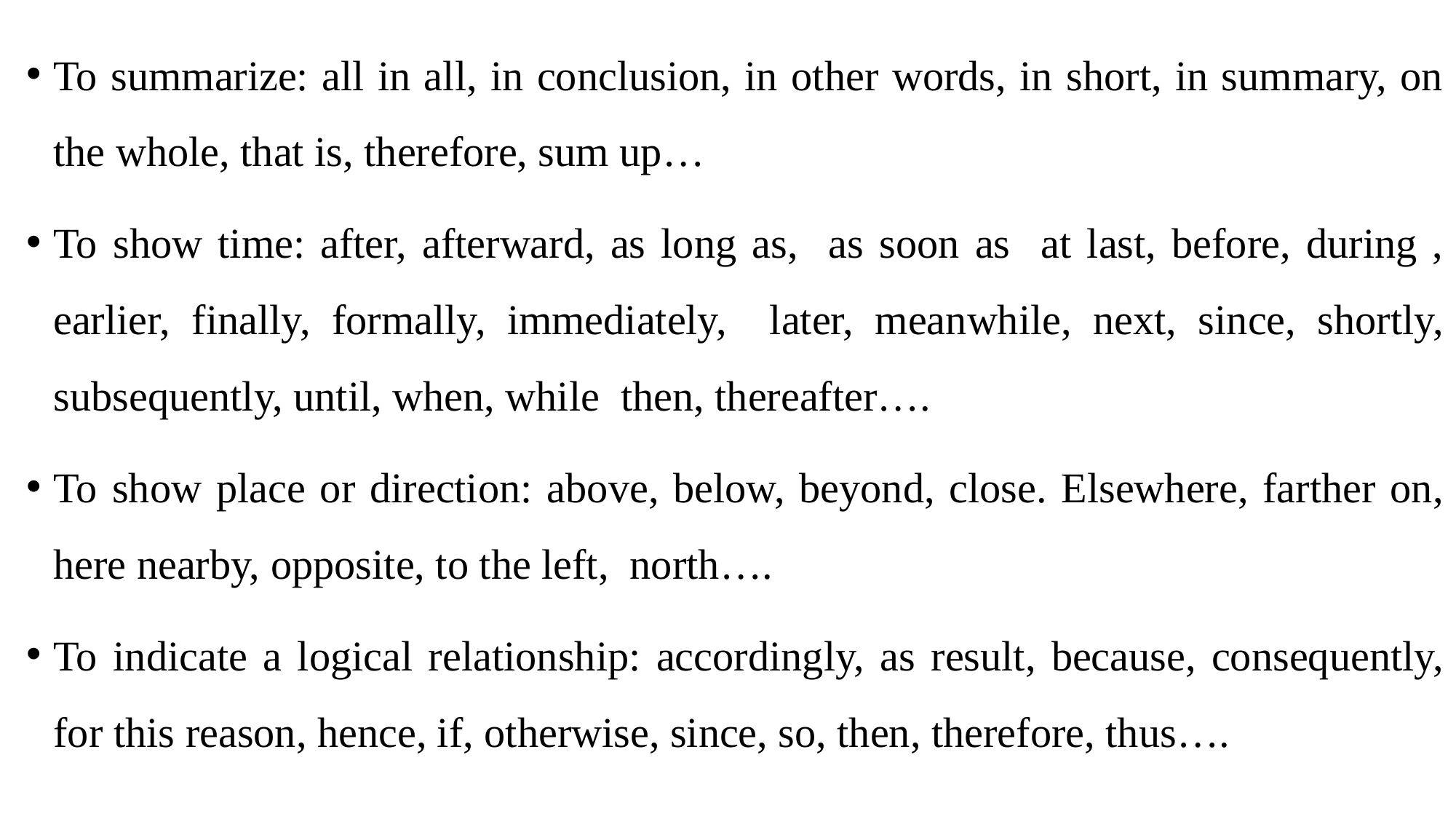

To summarize: all in all, in conclusion, in other words, in short, in summary, on the whole, that is, therefore, sum up…
To show time: after, afterward, as long as,  as soon as  at last, before, during , earlier, finally, formally, immediately,  later, meanwhile, next, since, shortly, subsequently, until, when, while  then, thereafter….
To show place or direction: above, below, beyond, close. Elsewhere, farther on, here nearby, opposite, to the left,  north….
To indicate a logical relationship: accordingly, as result, because, consequently, for this reason, hence, if, otherwise, since, so, then, therefore, thus….